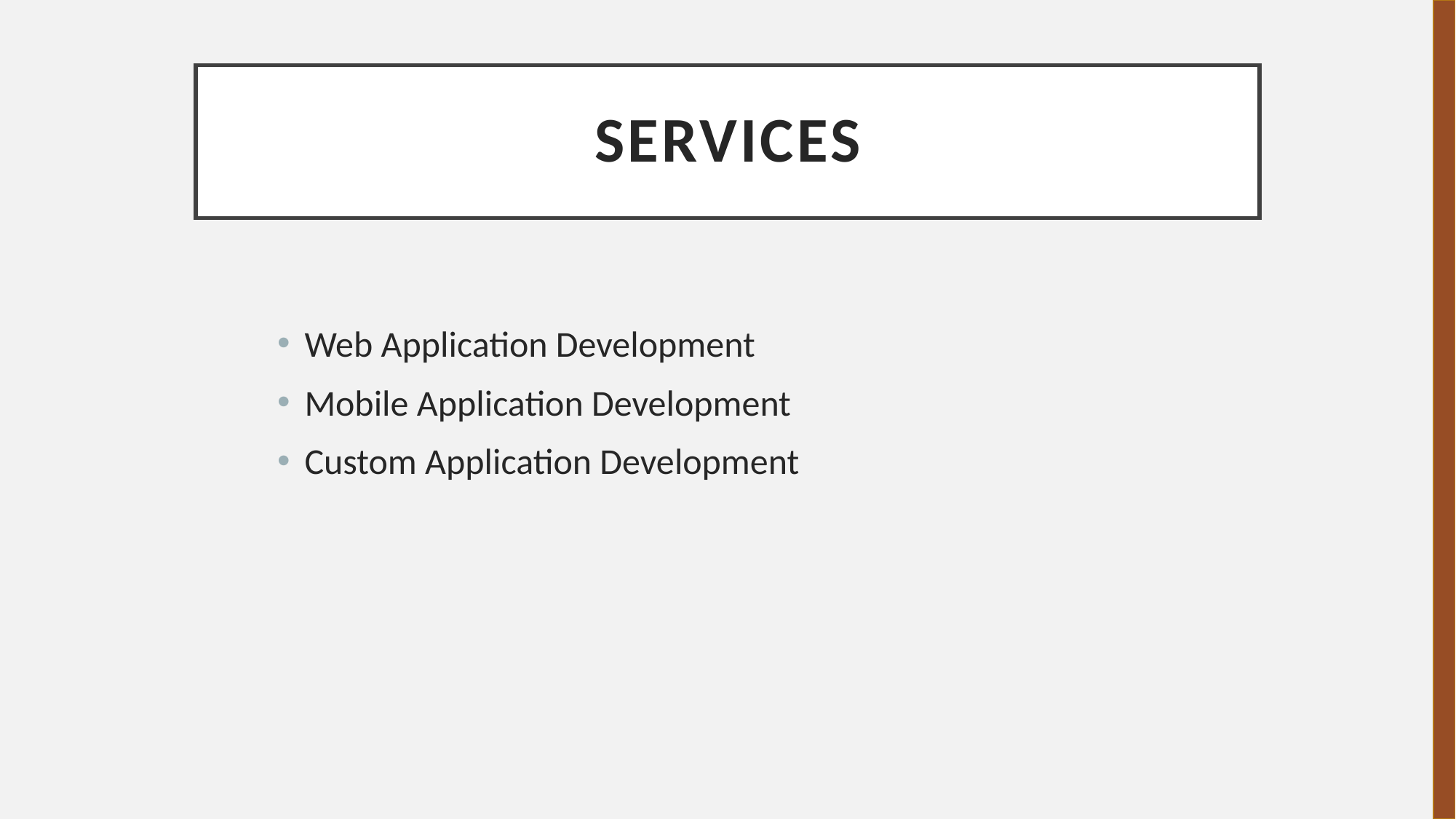

# Services
Web Application Development
Mobile Application Development
Custom Application Development